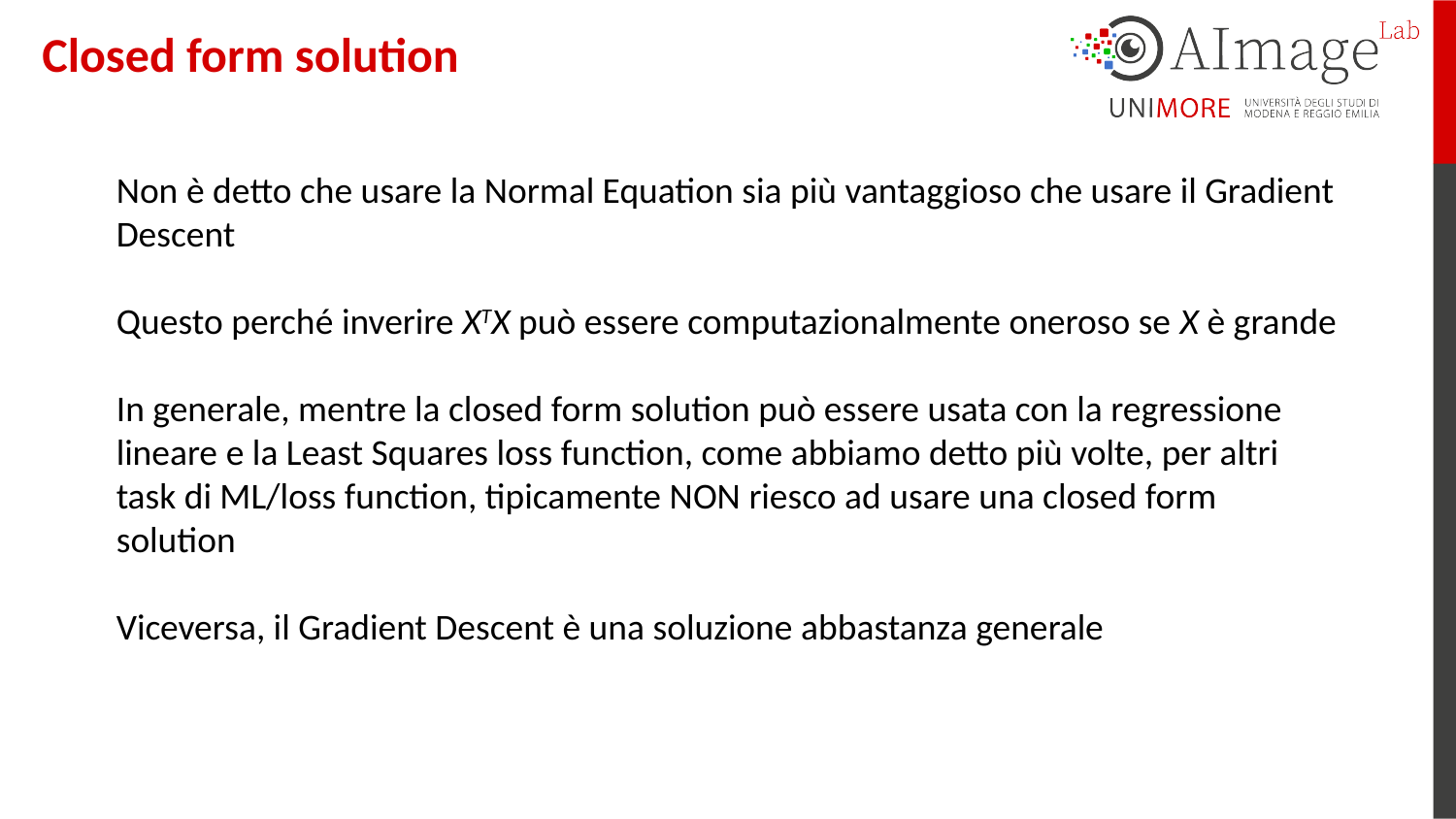

Closed form solution
Non è detto che usare la Normal Equation sia più vantaggioso che usare il Gradient Descent

Questo perché inverire XTX può essere computazionalmente oneroso se X è grande

In generale, mentre la closed form solution può essere usata con la regressione lineare e la Least Squares loss function, come abbiamo detto più volte, per altri task di ML/loss function, tipicamente NON riesco ad usare una closed form solution

Viceversa, il Gradient Descent è una soluzione abbastanza generale